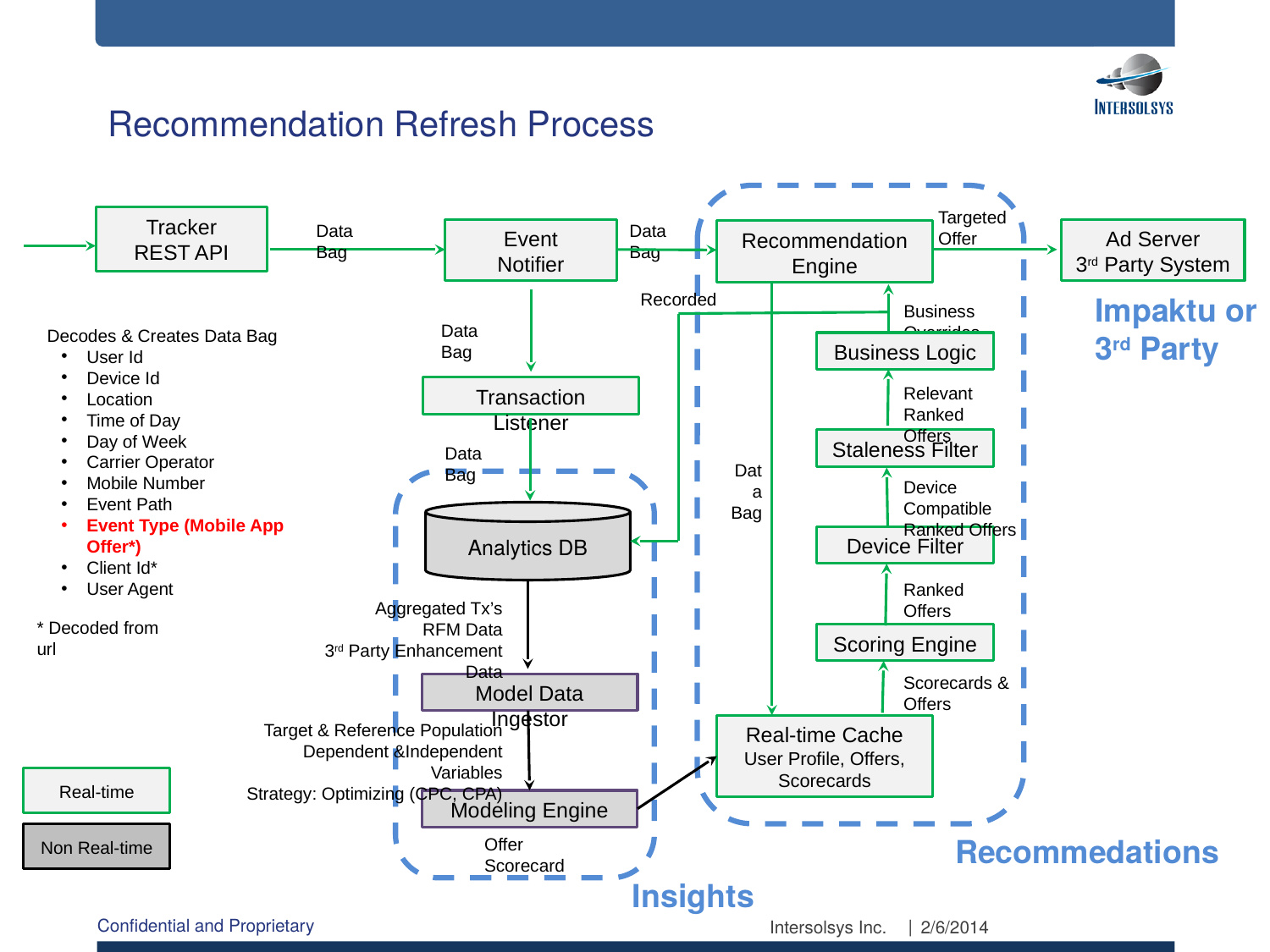

# Recommendation Refresh Process

Targeted
Offer
Tracker
REST API
Data Bag
Data Bag
Event
Notifier
Ad Server
3rd Party System
Recommendation
Engine
Recorded
Impaktu or
3rd Party
Business Overrides
Data Bag
Decodes & Creates Data Bag
User Id
Device Id
Location
Time of Day
Day of Week
Carrier Operator
Mobile Number
Event Path
Event Type (Mobile App Offer*)
Client Id*
User Agent
Business Logic
Relevant
Ranked Offers
Transaction Listener
Staleness Filter
Data Bag
Data
Bag
Device Compatible
Ranked Offers

Analytics DB
Device Filter
Ranked Offers
Aggregated Tx’s
RFM Data
3rd Party Enhancement Data
* Decoded from url
Scoring Engine
Scorecards & Offers
Model Data Ingestor
Target & Reference Population
Dependent &Independent Variables
Strategy: Optimizing (CPC, CPA)
Real-time Cache
User Profile, Offers, Scorecards
Real-time
Modeling Engine
Non Real-time
Recommedations
Offer Scorecard
Insights
Intersolsys Inc.
2/6/2014